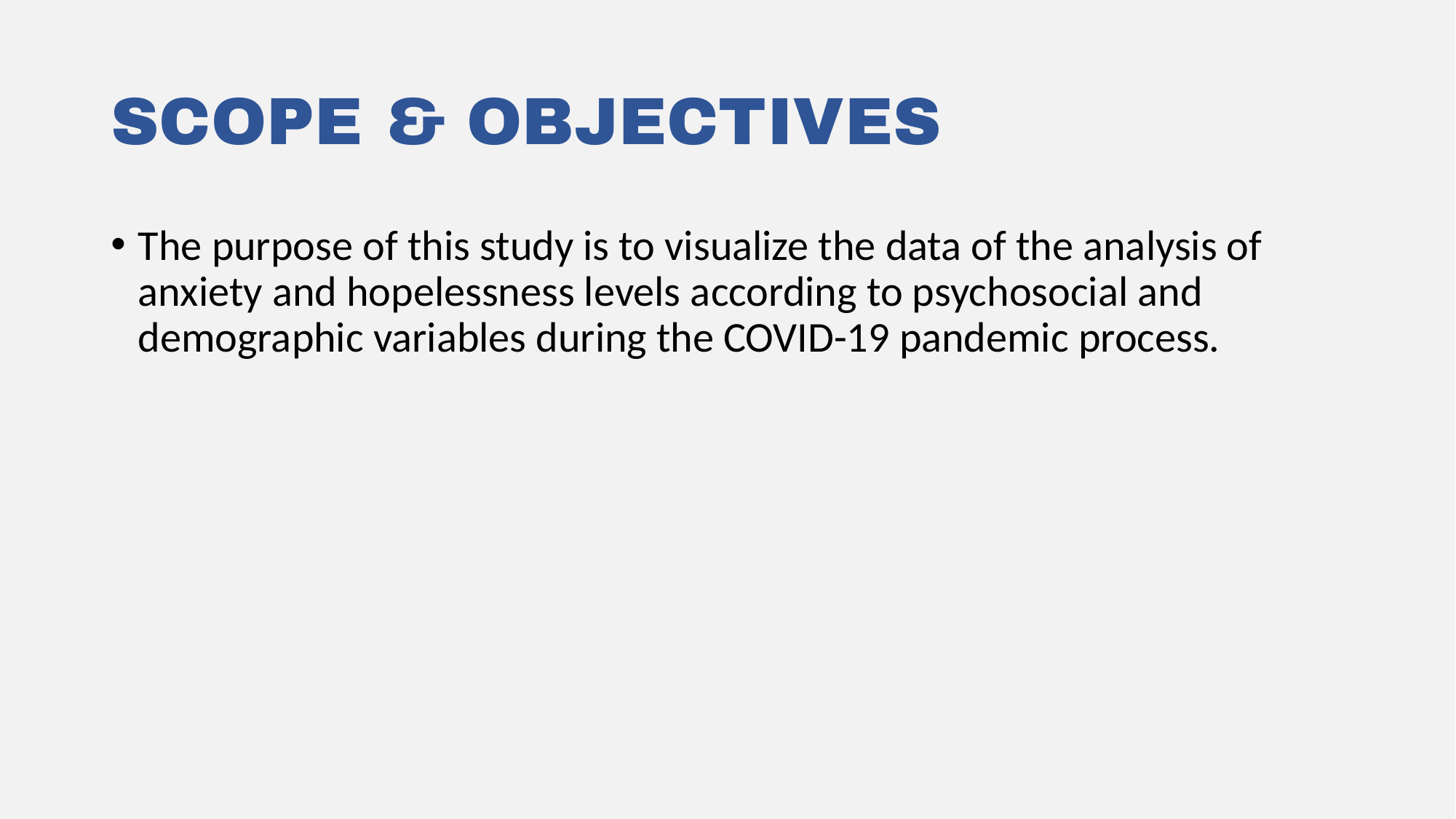

# SCOPE & OBJECTIVES
The purpose of this study is to visualize the data of the analysis of anxiety and hopelessness levels according to psychosocial and demographic variables during the COVID-19 pandemic process.